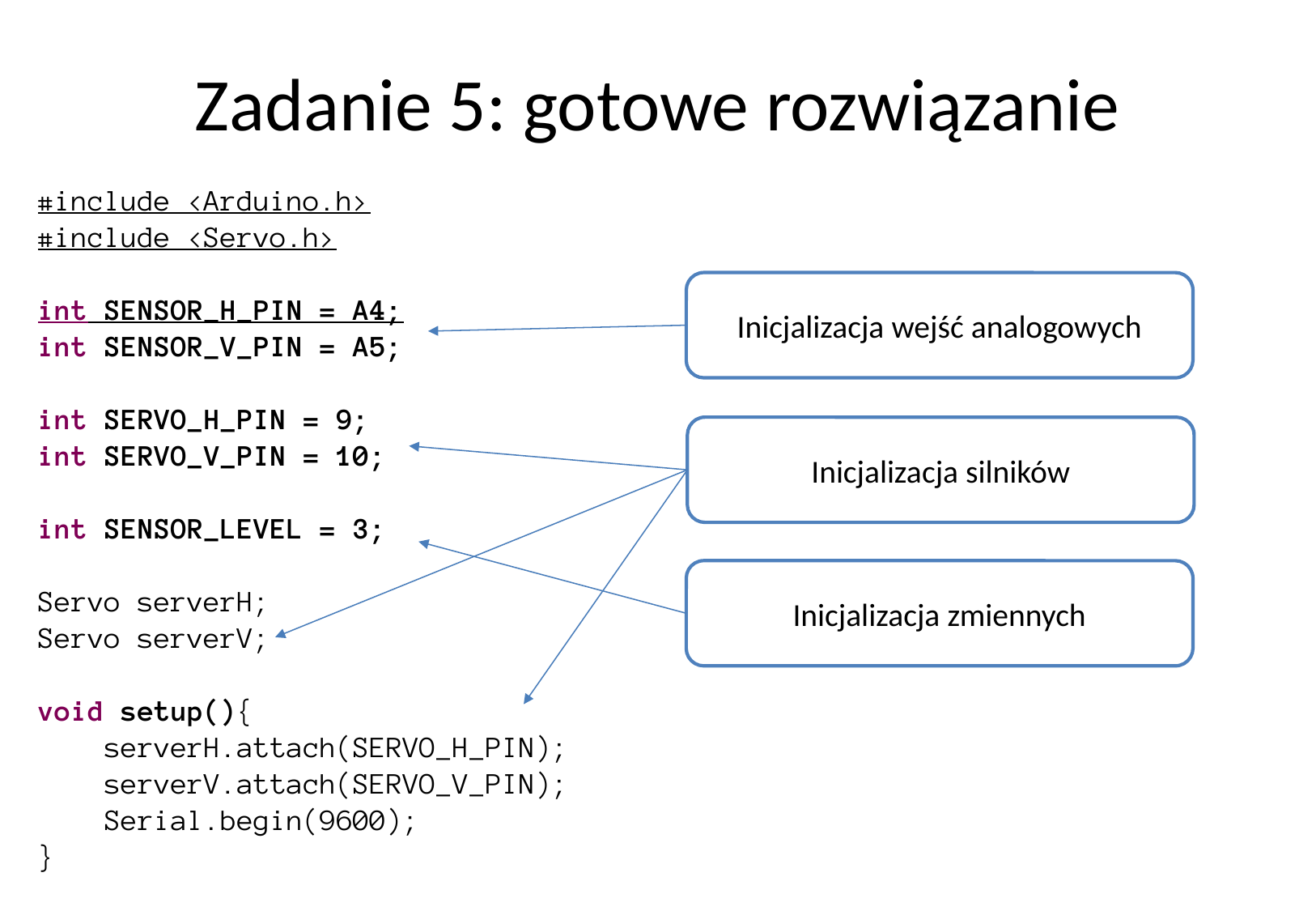

# Zadanie 5: gotowe rozwiązanie
#include <Arduino.h>
#include <Servo.h>

int SENSOR_H_PIN = A4;
int SENSOR_V_PIN = A5;

int SERVO_H_PIN = 9;
int SERVO_V_PIN = 10;

int SENSOR_LEVEL = 3;

Servo serverH;
Servo serverV;

void setup(){
    serverH.attach(SERVO_H_PIN);
    serverV.attach(SERVO_V_PIN);
    Serial.begin(9600);
}
Inicjalizacja wejść analogowych
Inicjalizacja silników
Inicjalizacja zmiennych